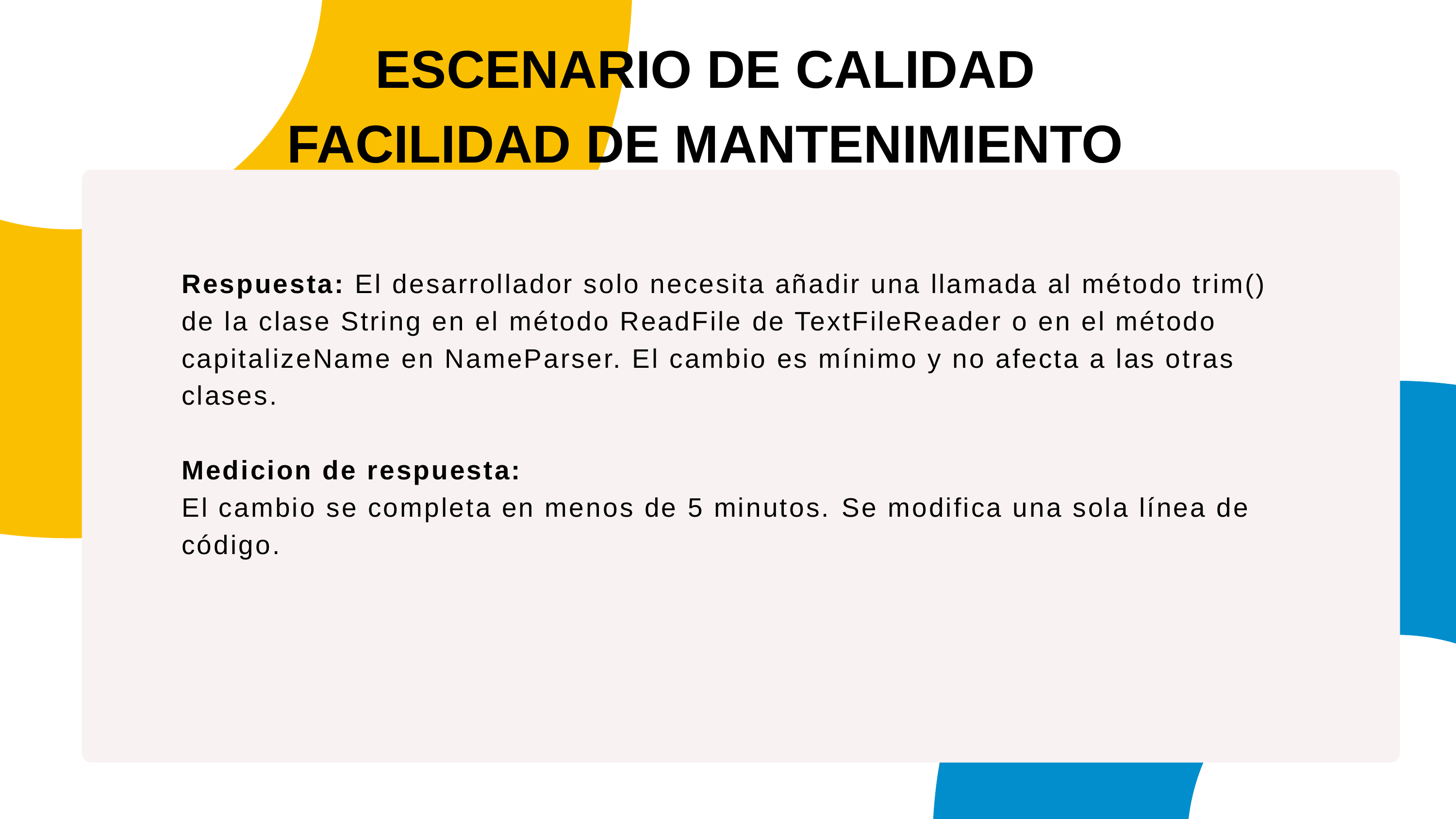

ESCENARIO DE CALIDAD
FACILIDAD DE MANTENIMIENTO

Respuesta: El desarrollador solo necesita añadir una llamada al método trim() de la clase String en el método ReadFile de TextFileReader o en el método capitalizeName en NameParser. El cambio es mínimo y no afecta a las otras clases.

Medicion de respuesta:
El cambio se completa en menos de 5 minutos. Se modifica una sola línea de código.